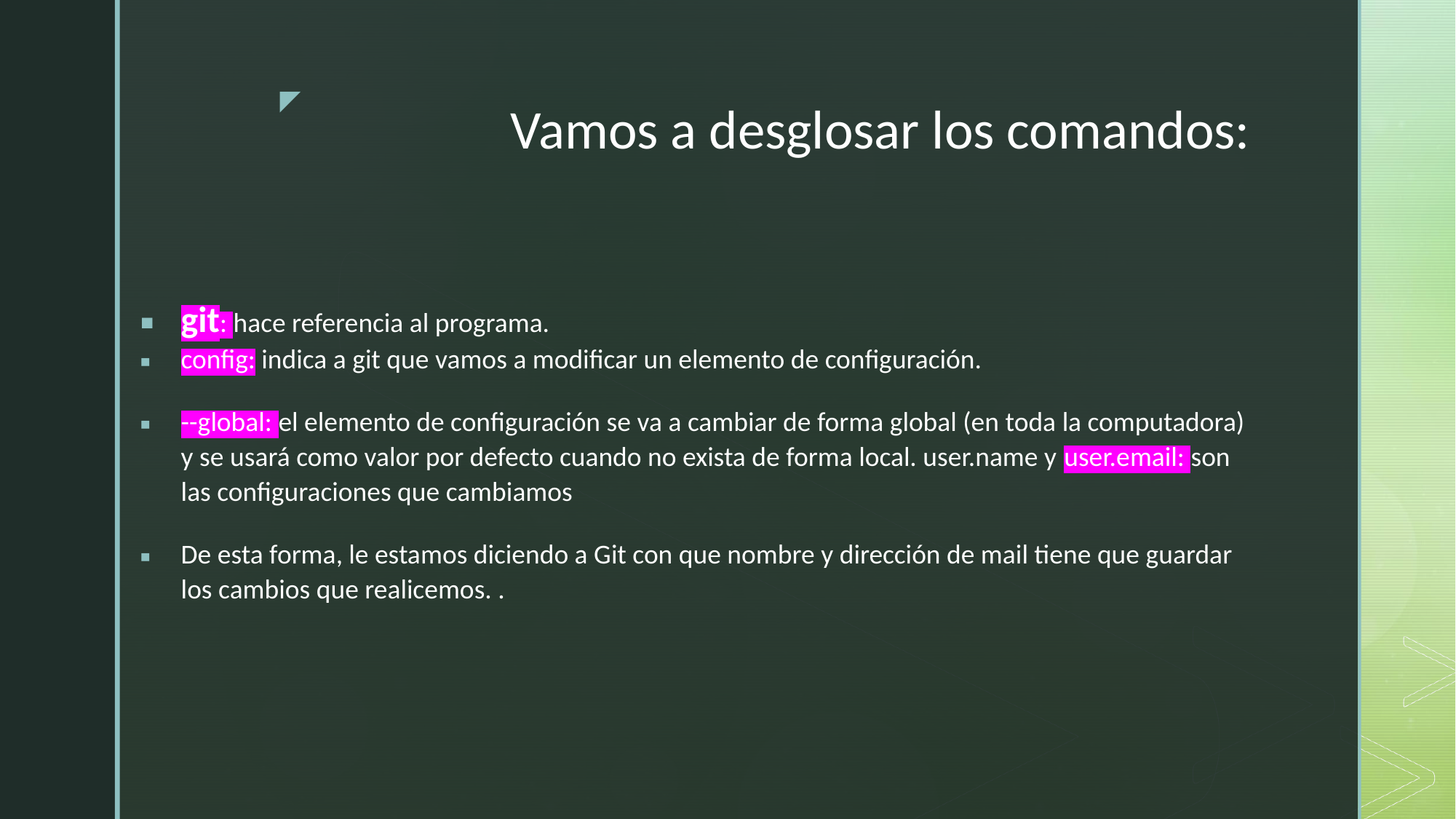

# Vamos a desglosar los comandos:
git: hace referencia al programa.
config: indica a git que vamos a modificar un elemento de configuración.
--global: el elemento de configuración se va a cambiar de forma global (en toda la computadora) y se usará como valor por defecto cuando no exista de forma local. user.name y user.email: son las configuraciones que cambiamos
De esta forma, le estamos diciendo a Git con que nombre y dirección de mail tiene que guardar los cambios que realicemos. .